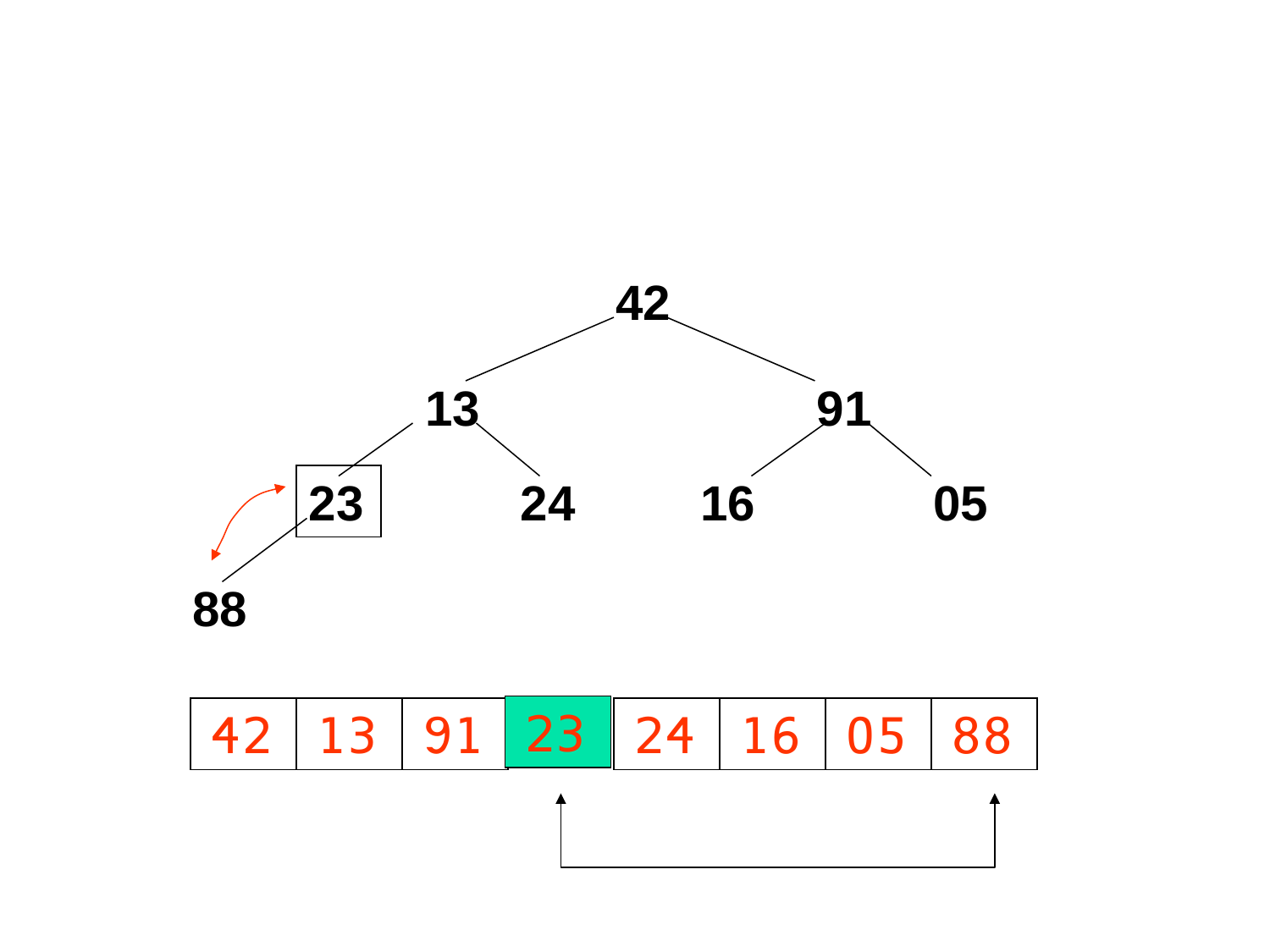

42

13
91

23
24
16
05

88
23
42
13
91
24
16
05
88